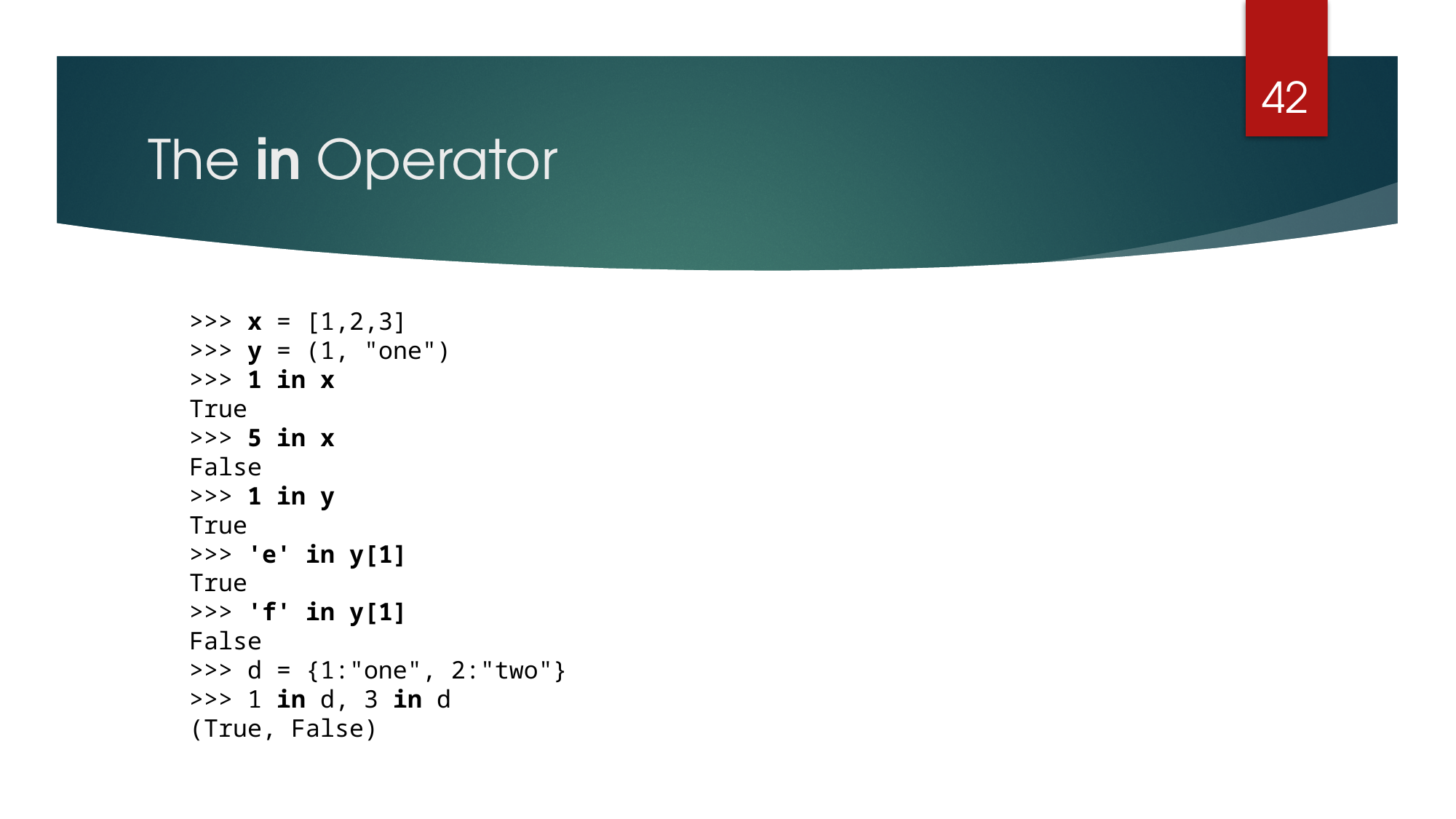

42
# The in Operator
>>> x = [1,2,3]
>>> y = (1, "one")
>>> 1 in x
True
>>> 5 in x
False
>>> 1 in y
True
>>> 'e' in y[1]
True
>>> 'f' in y[1]
False
>>> d = {1:"one", 2:"two"}
>>> 1 in d, 3 in d
(True, False)